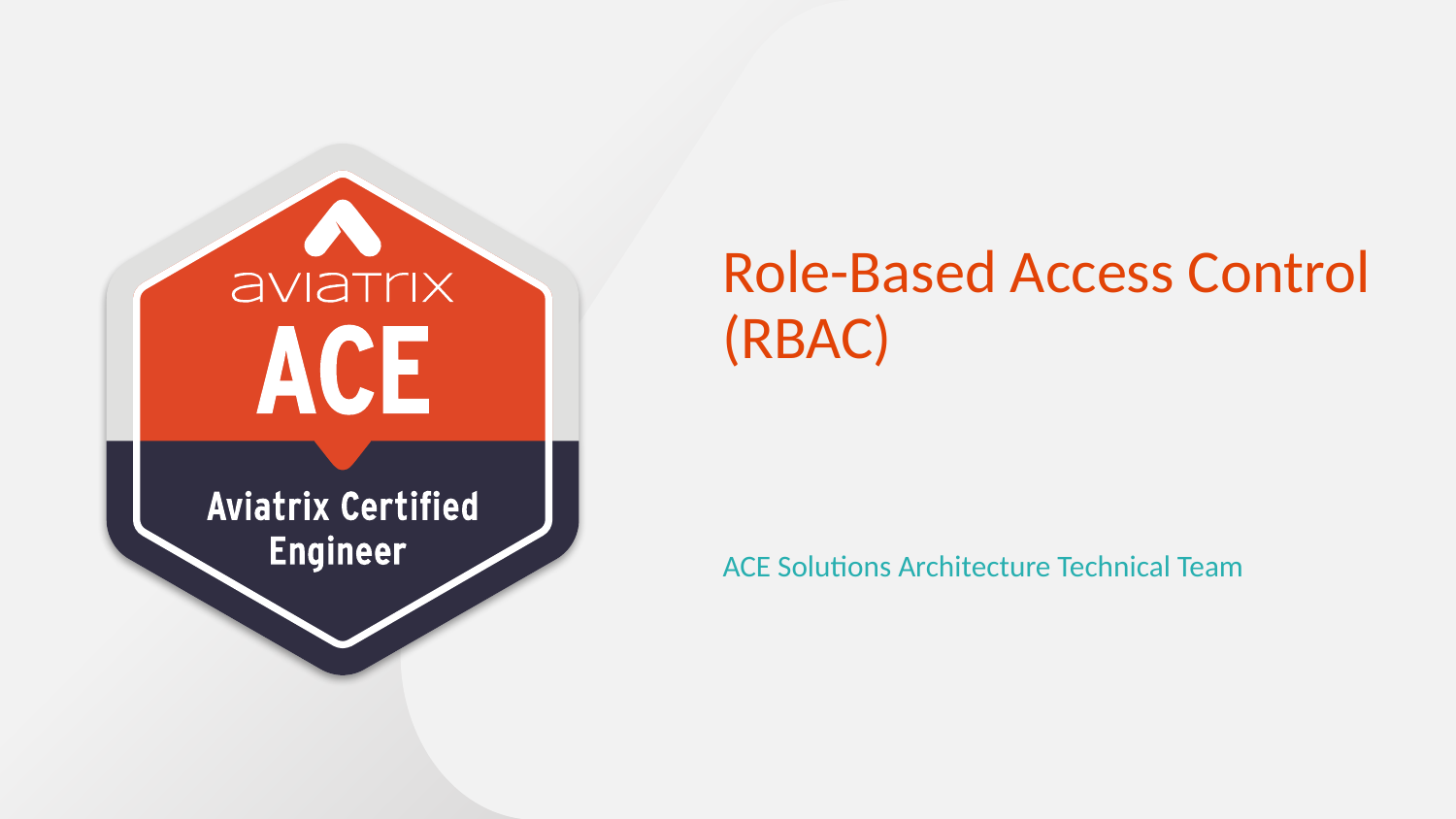

# Role-Based Access Control (RBAC)

ACE Solutions Architecture Technical Team